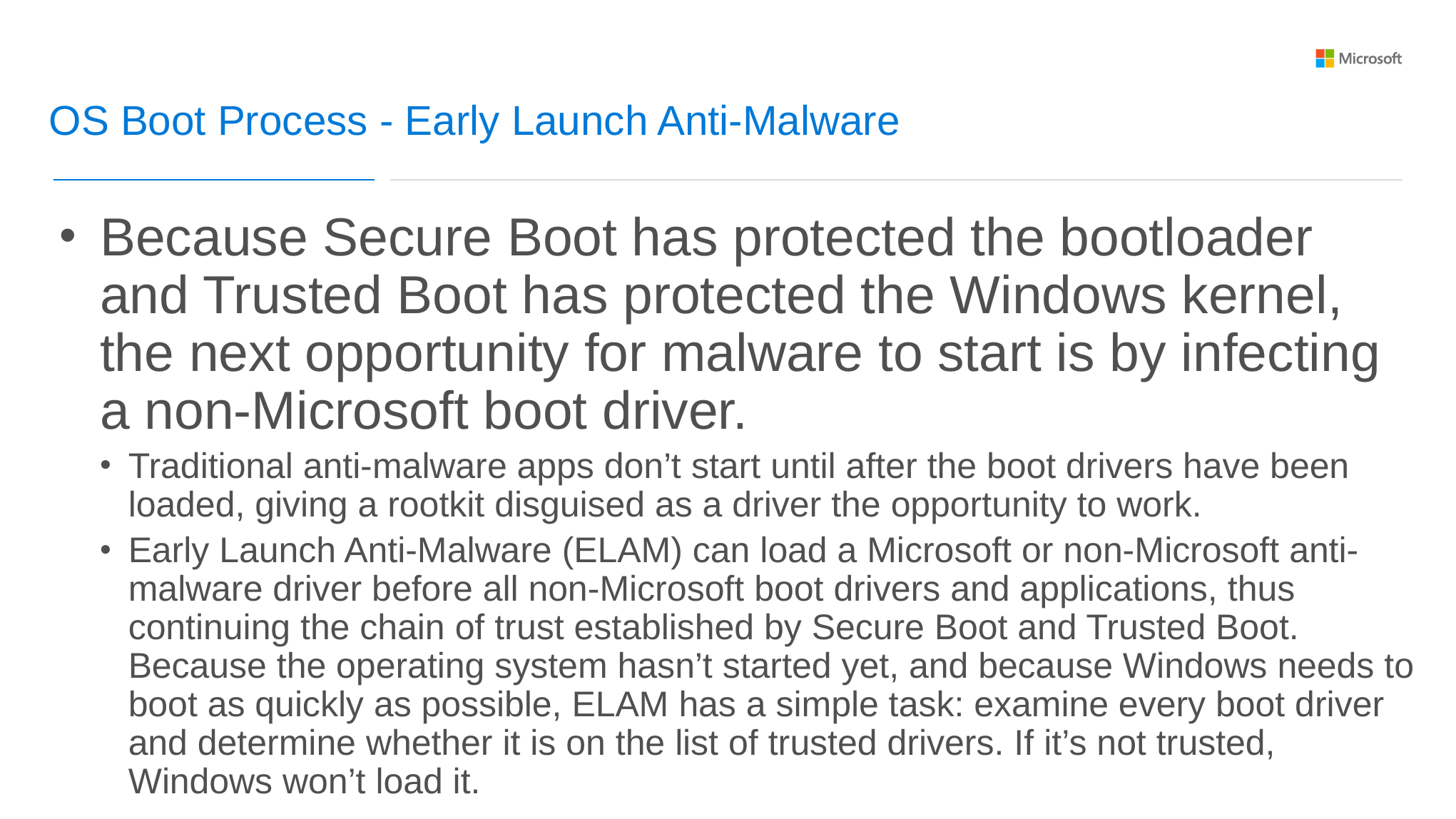

OS Boot Process - Early Launch Anti-Malware
Because Secure Boot has protected the bootloader and Trusted Boot has protected the Windows kernel, the next opportunity for malware to start is by infecting a non-Microsoft boot driver.
Traditional anti-malware apps don’t start until after the boot drivers have been loaded, giving a rootkit disguised as a driver the opportunity to work.
Early Launch Anti-Malware (ELAM) can load a Microsoft or non-Microsoft anti-malware driver before all non-Microsoft boot drivers and applications, thus continuing the chain of trust established by Secure Boot and Trusted Boot. Because the operating system hasn’t started yet, and because Windows needs to boot as quickly as possible, ELAM has a simple task: examine every boot driver and determine whether it is on the list of trusted drivers. If it’s not trusted, Windows won’t load it.